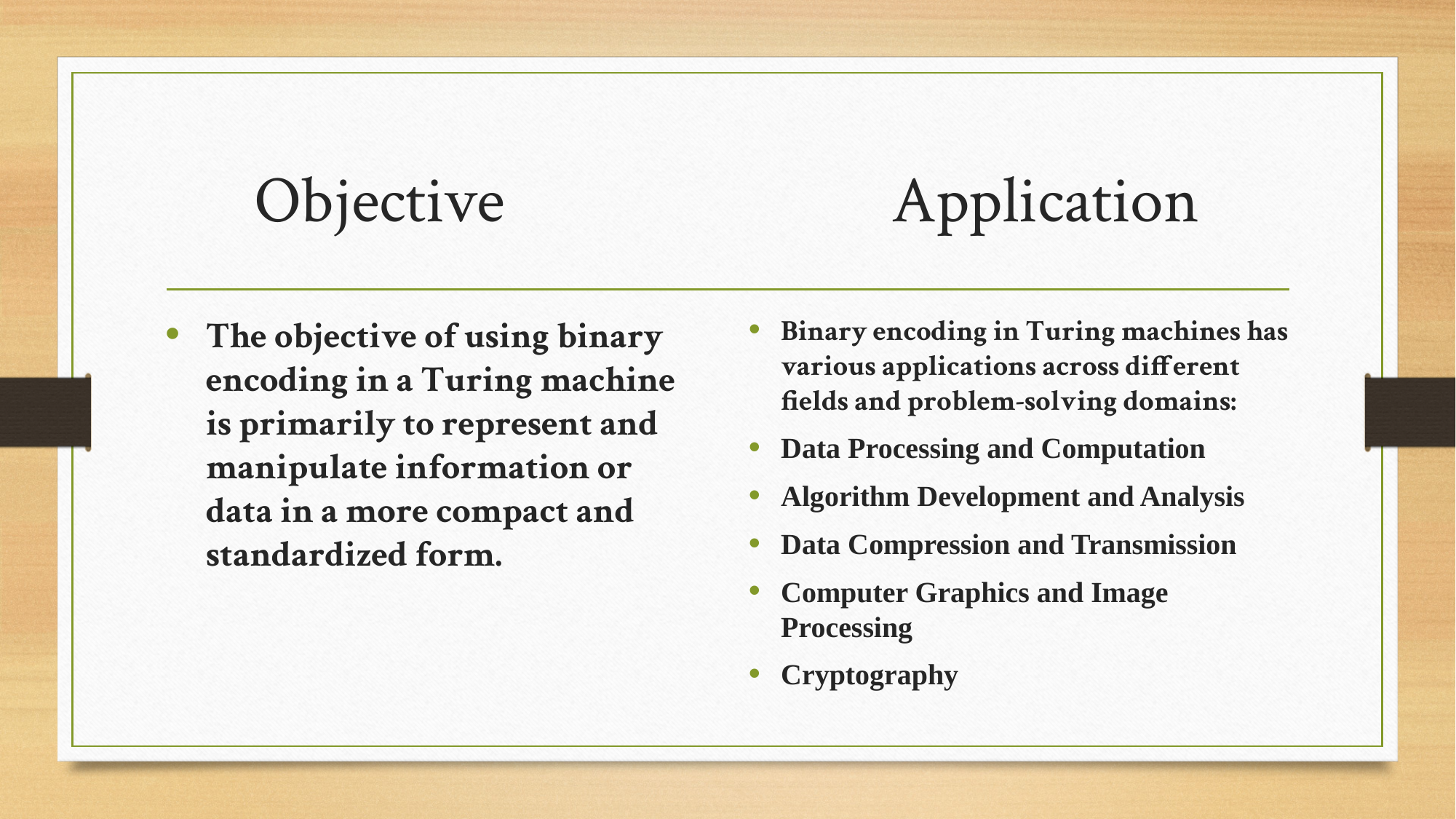

# Objective                          Application
The objective of using binary encoding in a Turing machine is primarily to represent and manipulate information or data in a more compact and standardized form.
Binary encoding in Turing machines has various applications across different fields and problem-solving domains:
Data Processing and Computation
Algorithm Development and Analysis
Data Compression and Transmission
Computer Graphics and Image Processing
Cryptography